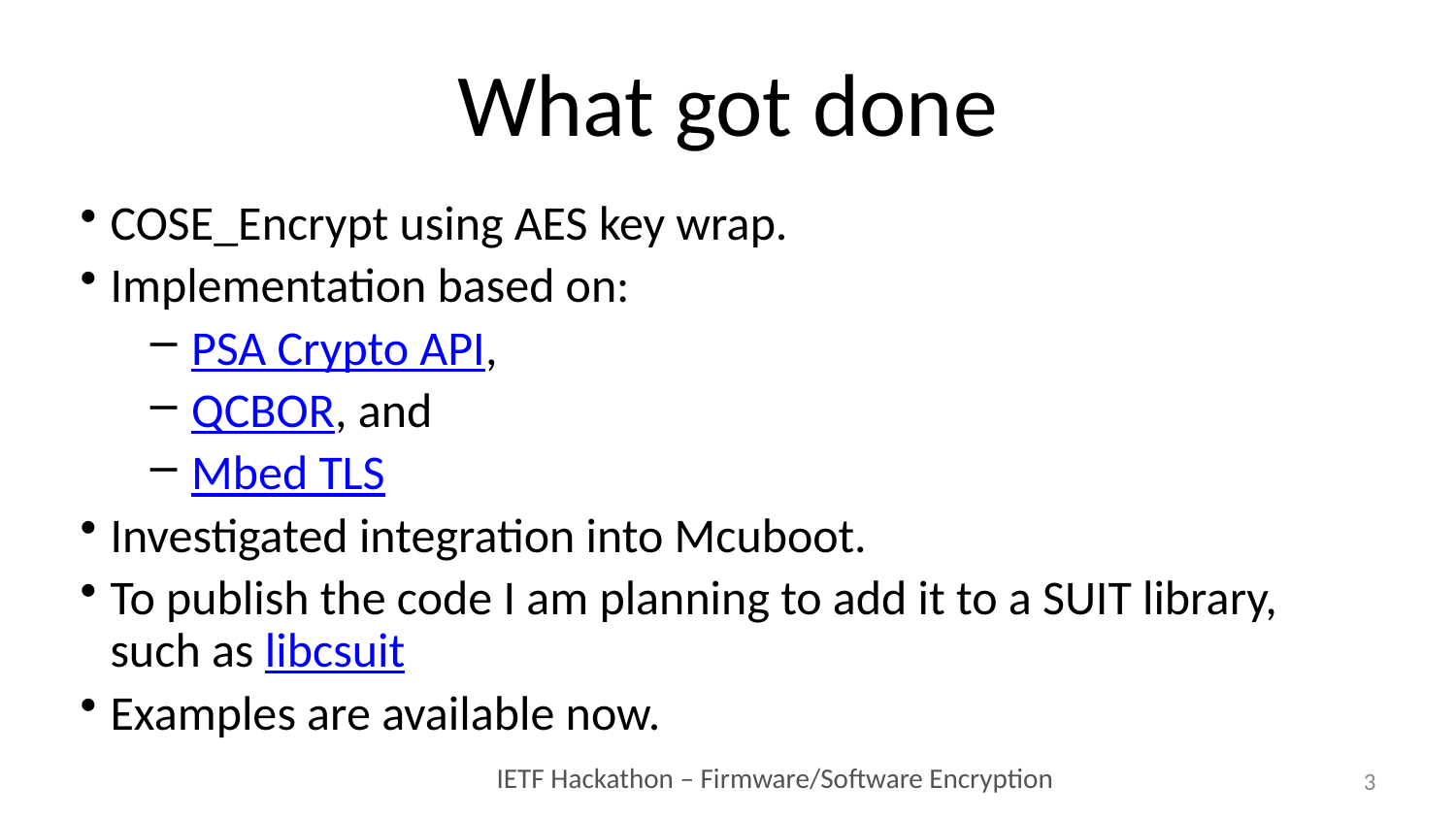

# What got done
COSE_Encrypt using AES key wrap.
Implementation based on:
 PSA Crypto API,
 QCBOR, and
 Mbed TLS
Investigated integration into Mcuboot.
To publish the code I am planning to add it to a SUIT library, such as libcsuit
Examples are available now.
3